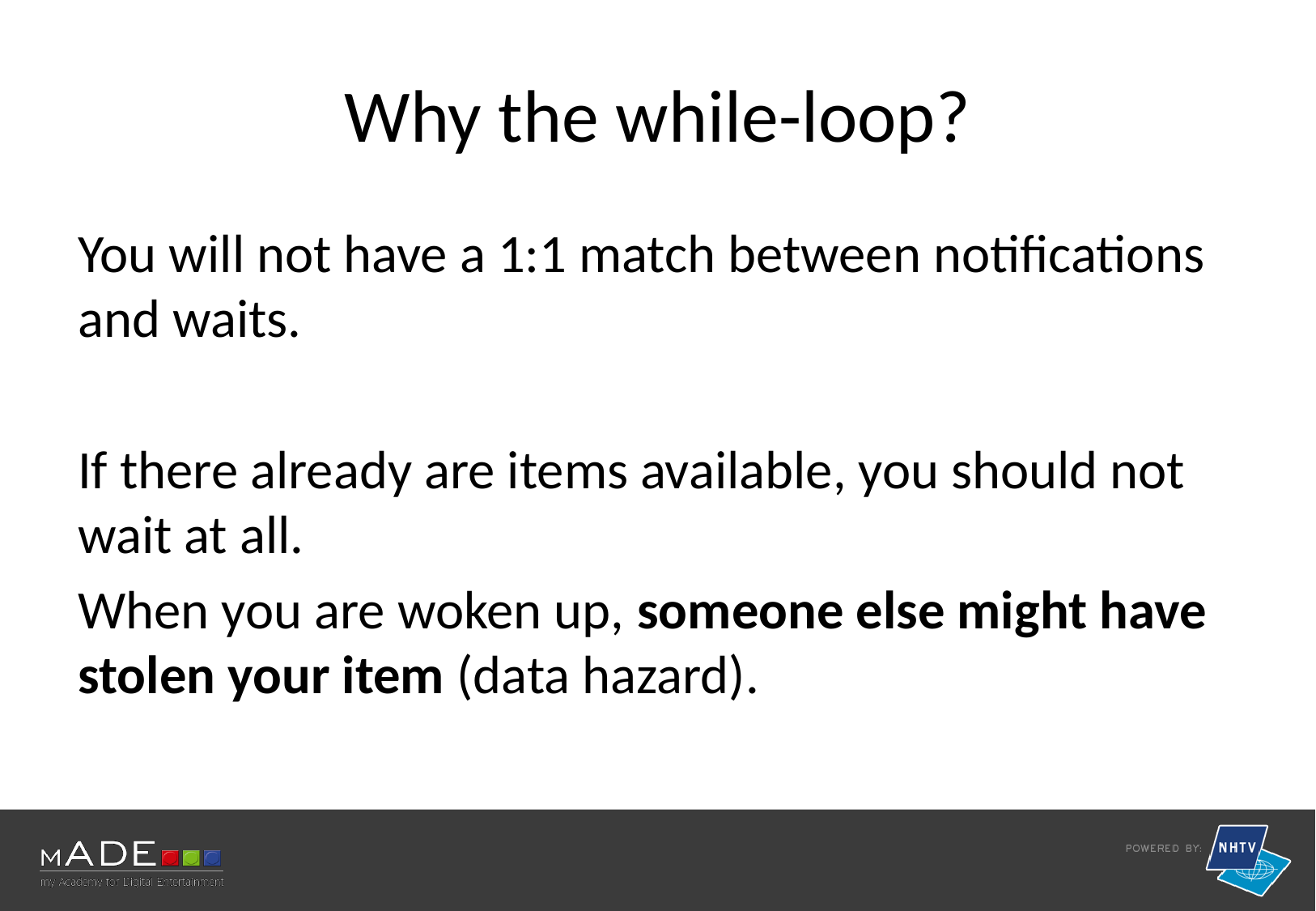

# Why the while-loop?
You will not have a 1:1 match between notifications and waits.

If there already are items available, you should not wait at all.
When you are woken up, someone else might have stolen your item (data hazard).